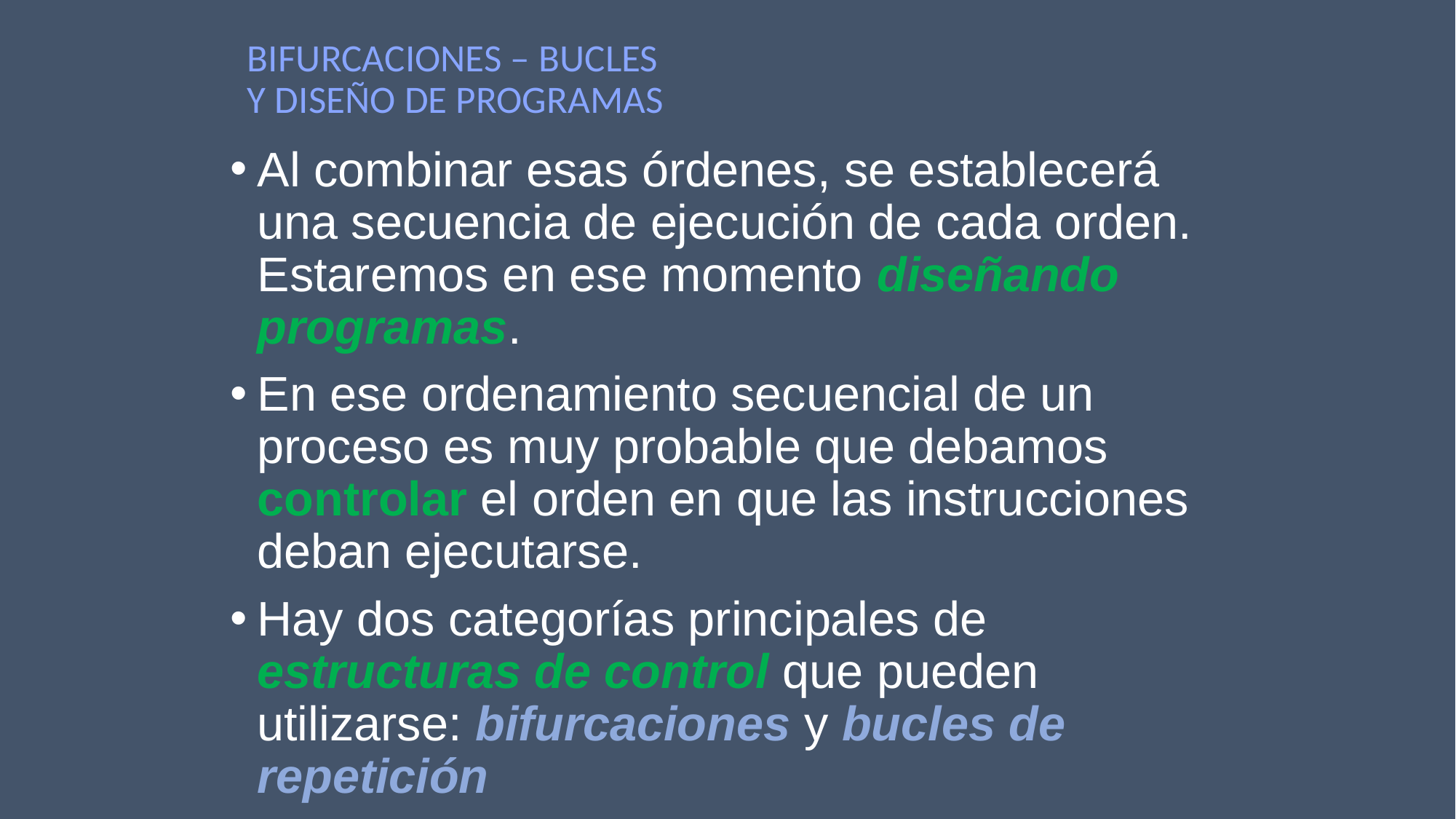

# Bifurcaciones – bucles y diseño de programas
Al combinar esas órdenes, se establecerá una secuencia de ejecución de cada orden. Estaremos en ese momento diseñando programas.
En ese ordenamiento secuencial de un proceso es muy probable que debamos controlar el orden en que las instrucciones deban ejecutarse.
Hay dos categorías principales de estructuras de control que pueden utilizarse: bifurcaciones y bucles de repetición